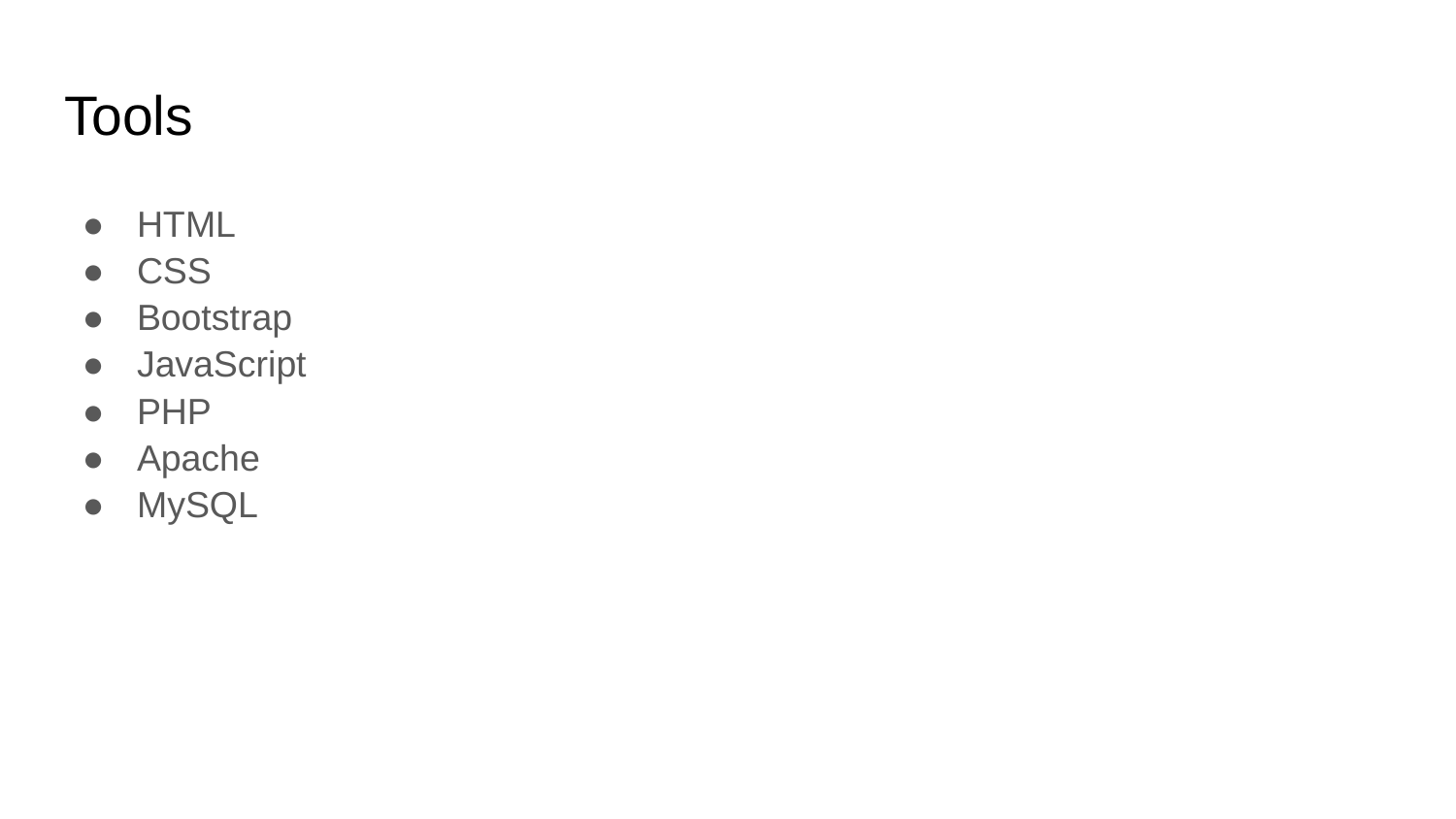

# Tools
HTML
CSS
Bootstrap
JavaScript
PHP
Apache
MySQL